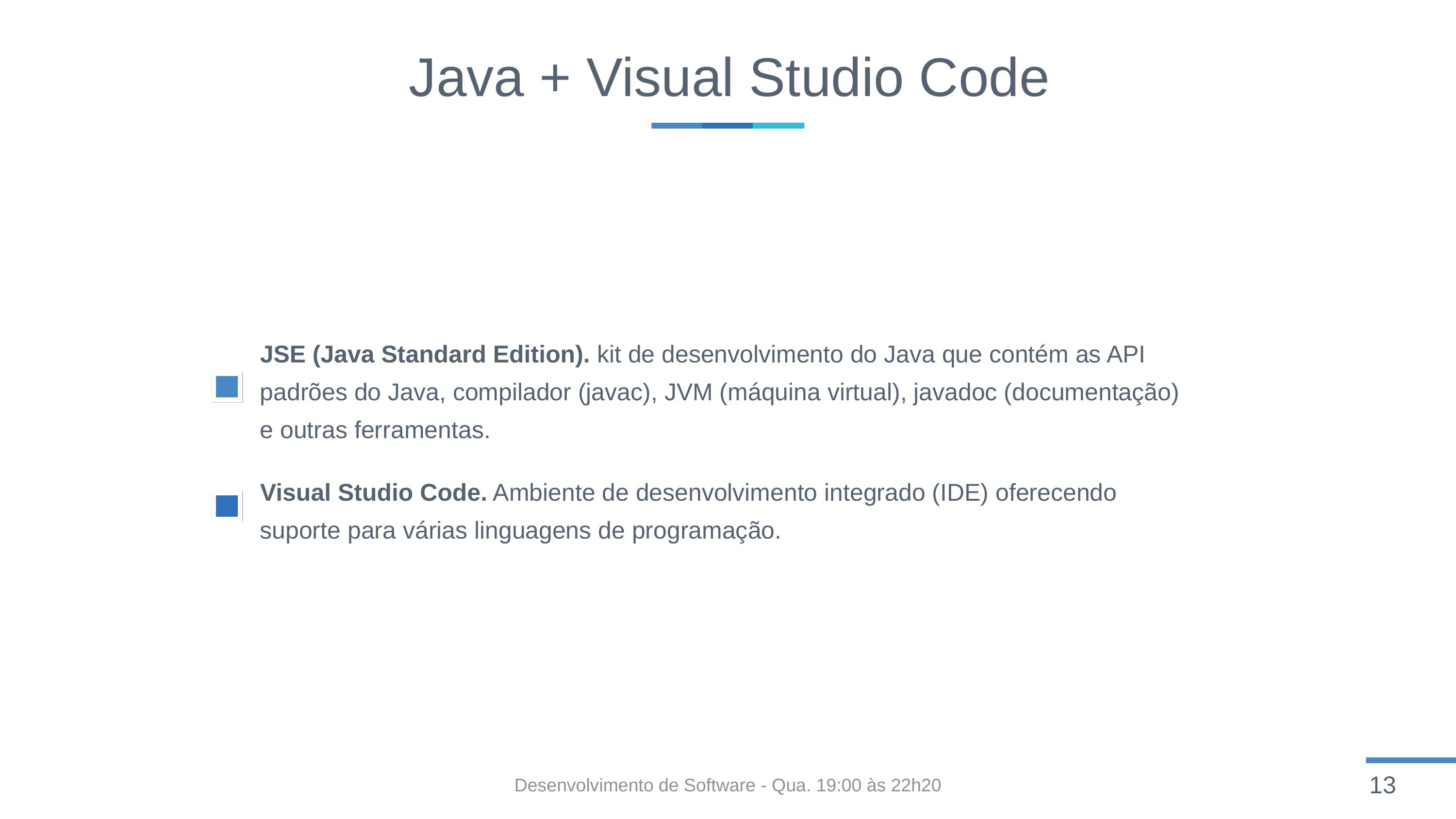

# Java + Visual Studio Code
JSE (Java Standard Edition). kit de desenvolvimento do Java que contém as API padrões do Java, compilador (javac), JVM (máquina virtual), javadoc (documentação) e outras ferramentas.
Visual Studio Code. Ambiente de desenvolvimento integrado (IDE) oferecendo suporte para várias linguagens de programação.
Desenvolvimento de Software - Qua. 19:00 às 22h20​
13